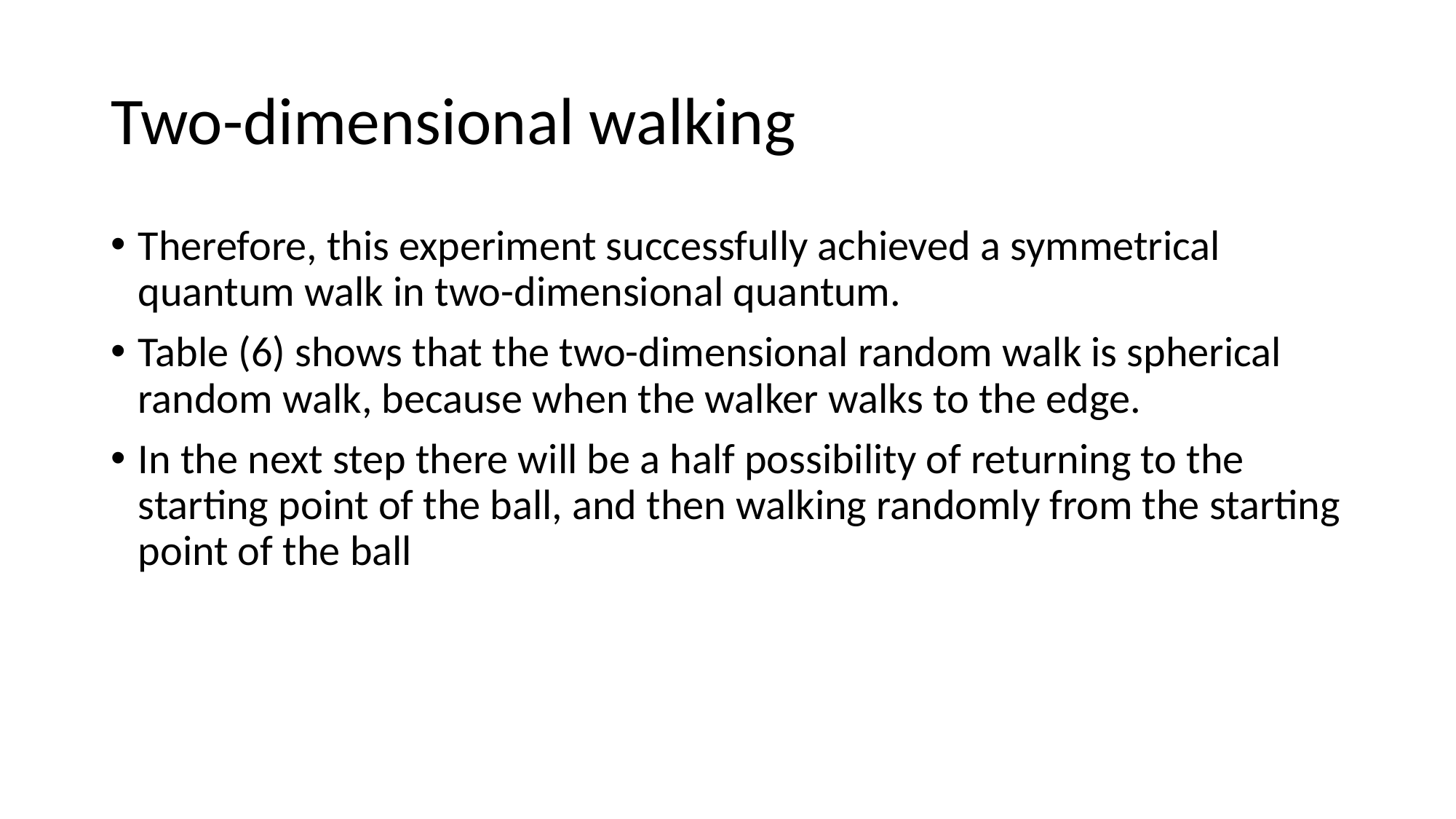

# Two-dimensional walking
Therefore, this experiment successfully achieved a symmetrical quantum walk in two-dimensional quantum.
Table (6) shows that the two-dimensional random walk is spherical random walk, because when the walker walks to the edge.
In the next step there will be a half possibility of returning to the starting point of the ball, and then walking randomly from the starting point of the ball